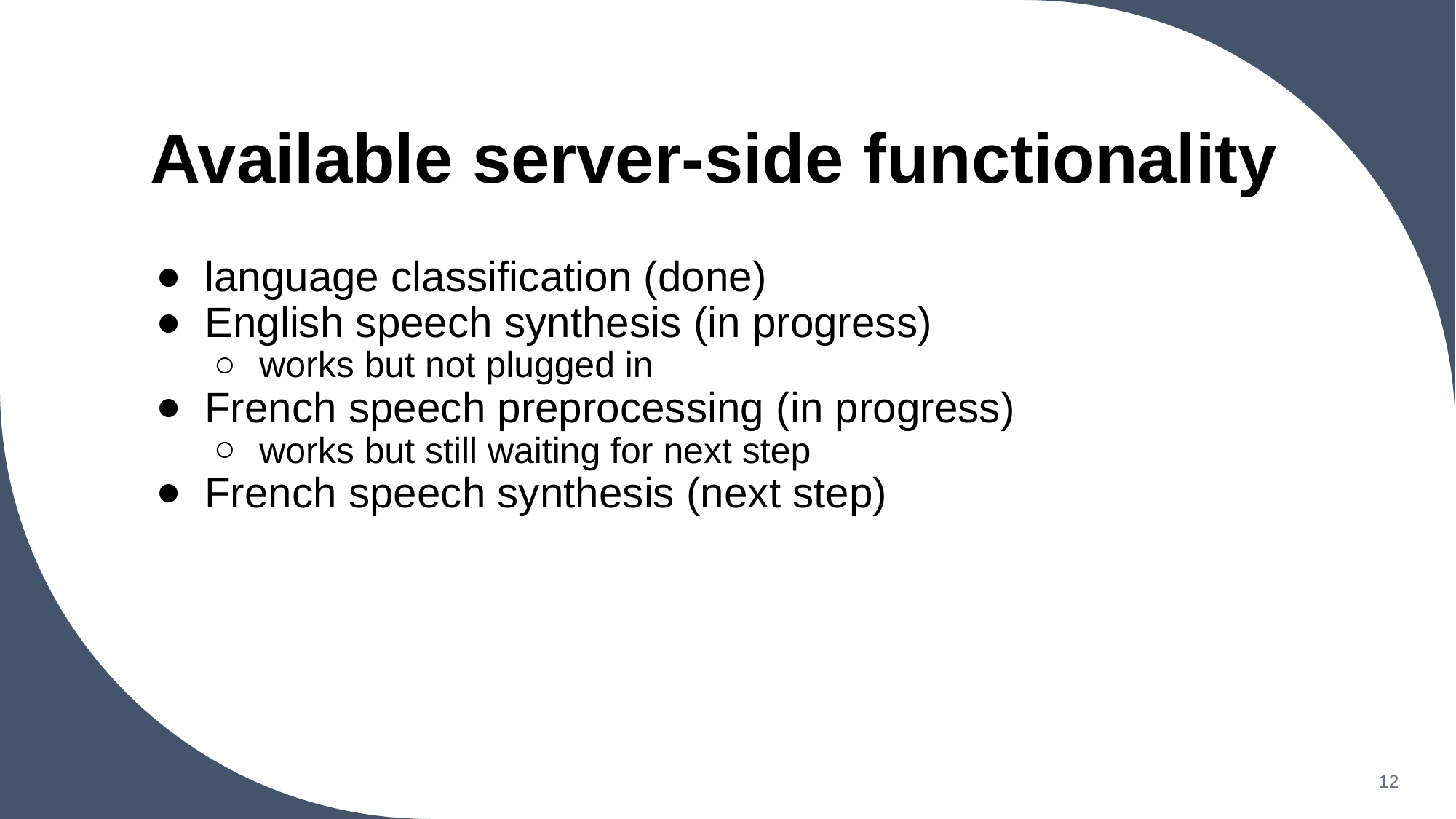

# Available server-side functionality
language classification (done)
English speech synthesis (in progress)
works but not plugged in
French speech preprocessing (in progress)
works but still waiting for next step
French speech synthesis (next step)
12